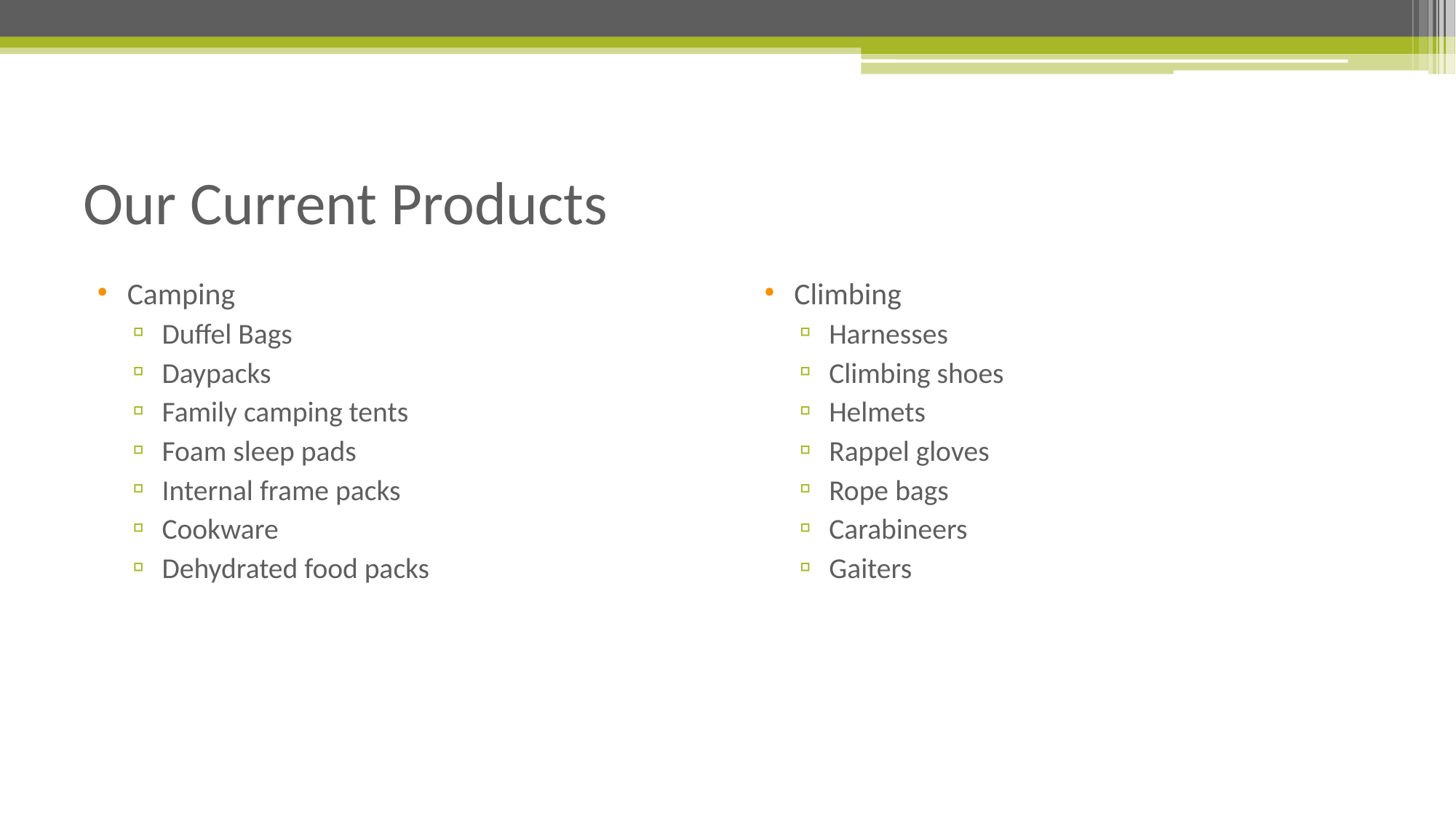

# Our Current Products
Camping
Duffel Bags
Daypacks
Family camping tents
Foam sleep pads
Internal frame packs
Cookware
Dehydrated food packs
Climbing
Harnesses
Climbing shoes
Helmets
Rappel gloves
Rope bags
Carabineers
Gaiters